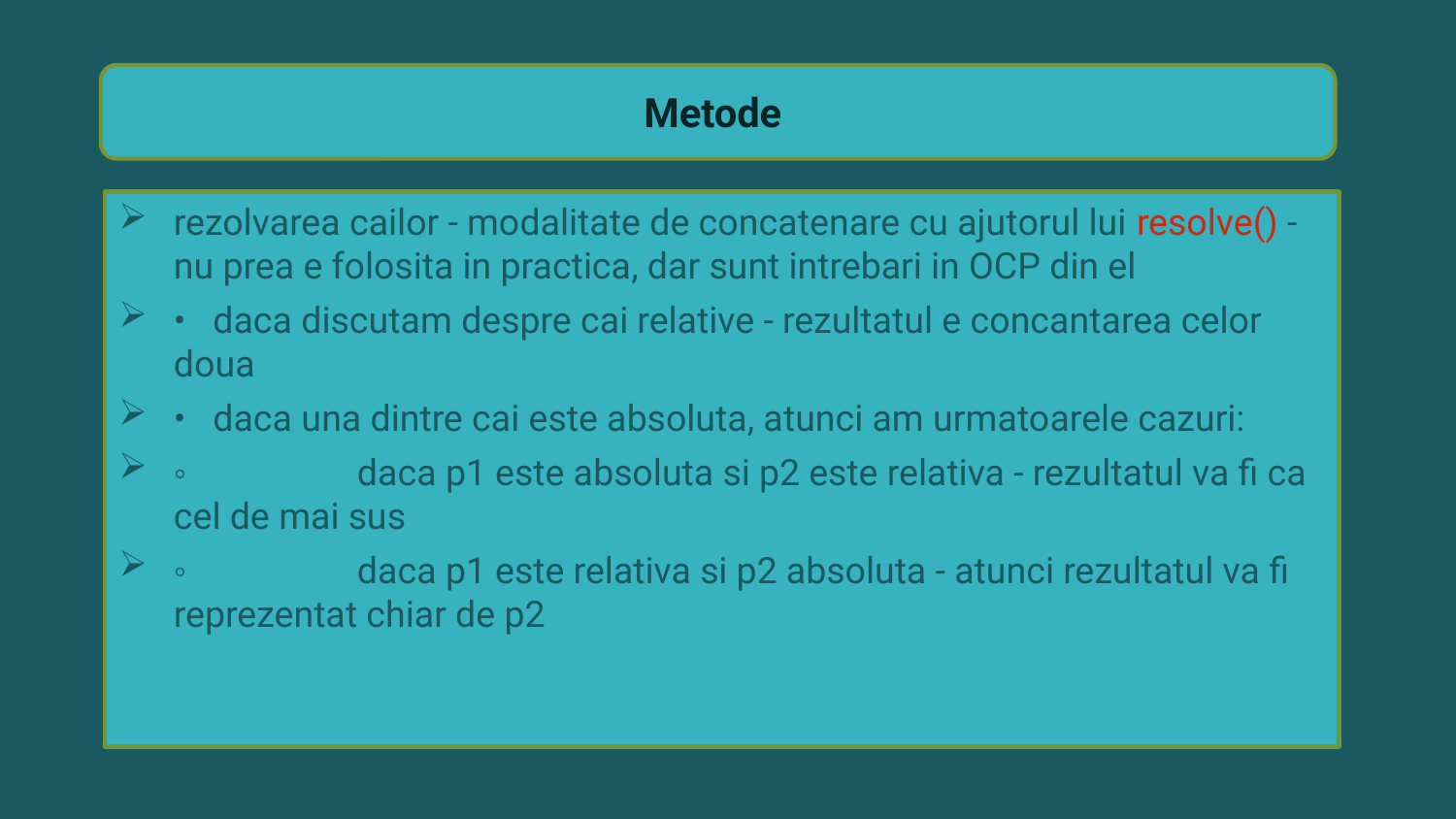

Metode
rezolvarea cailor - modalitate de concatenare cu ajutorul lui resolve() - nu prea e folosita in practica, dar sunt intrebari in OCP din el
•   daca discutam despre cai relative - rezultatul e concantarea celor doua
•   daca una dintre cai este absoluta, atunci am urmatoarele cazuri:
◦                   daca p1 este absoluta si p2 este relativa - rezultatul va fi ca cel de mai sus
◦                   daca p1 este relativa si p2 absoluta - atunci rezultatul va fi reprezentat chiar de p2